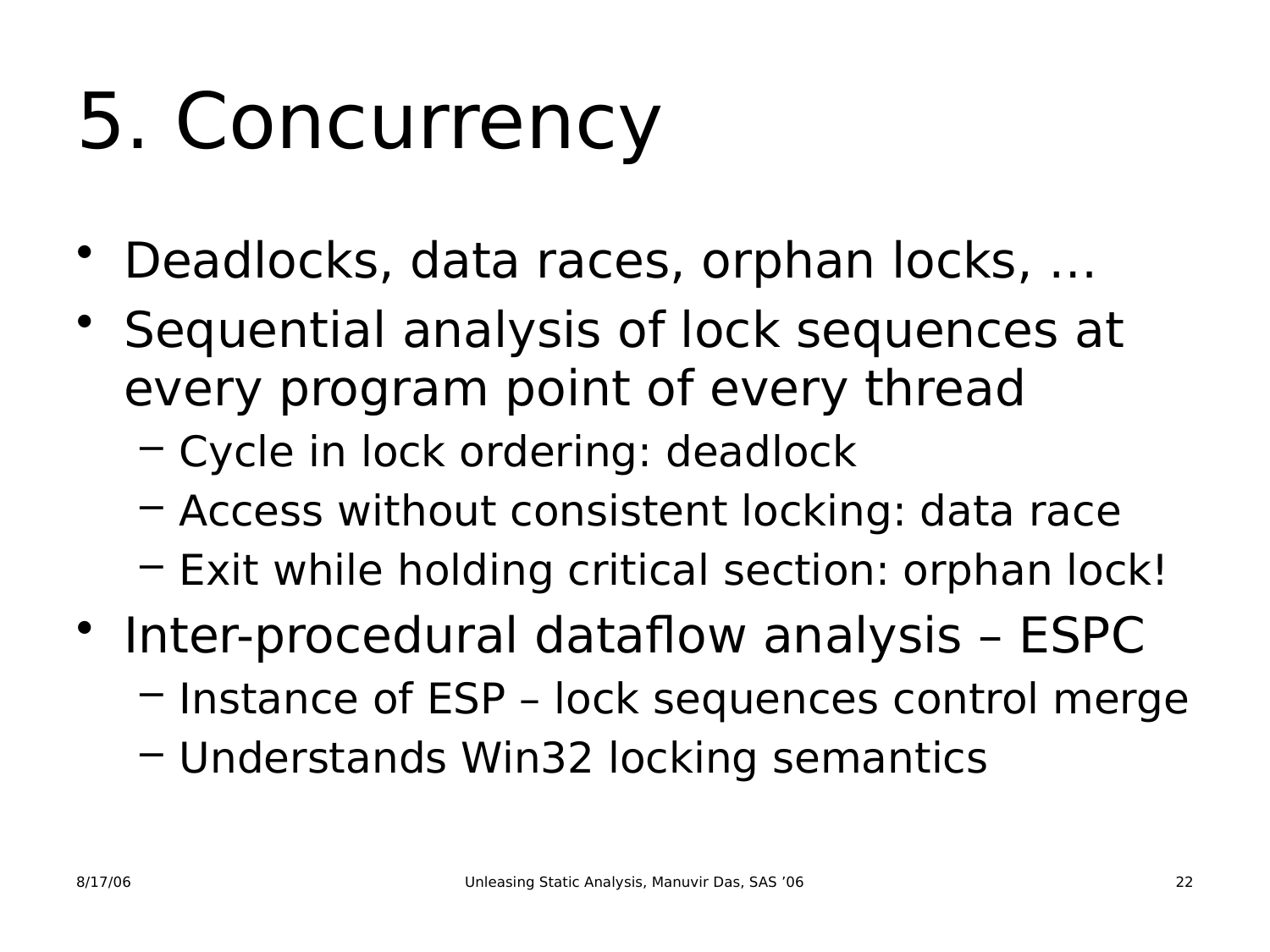

# 5. Concurrency
Deadlocks, data races, orphan locks, …
Sequential analysis of lock sequences at every program point of every thread
Cycle in lock ordering: deadlock
Access without consistent locking: data race
Exit while holding critical section: orphan lock!
Inter-procedural dataflow analysis – ESPC
Instance of ESP – lock sequences control merge
Understands Win32 locking semantics
8/17/06
Unleasing Static Analysis, Manuvir Das, SAS ’06
22